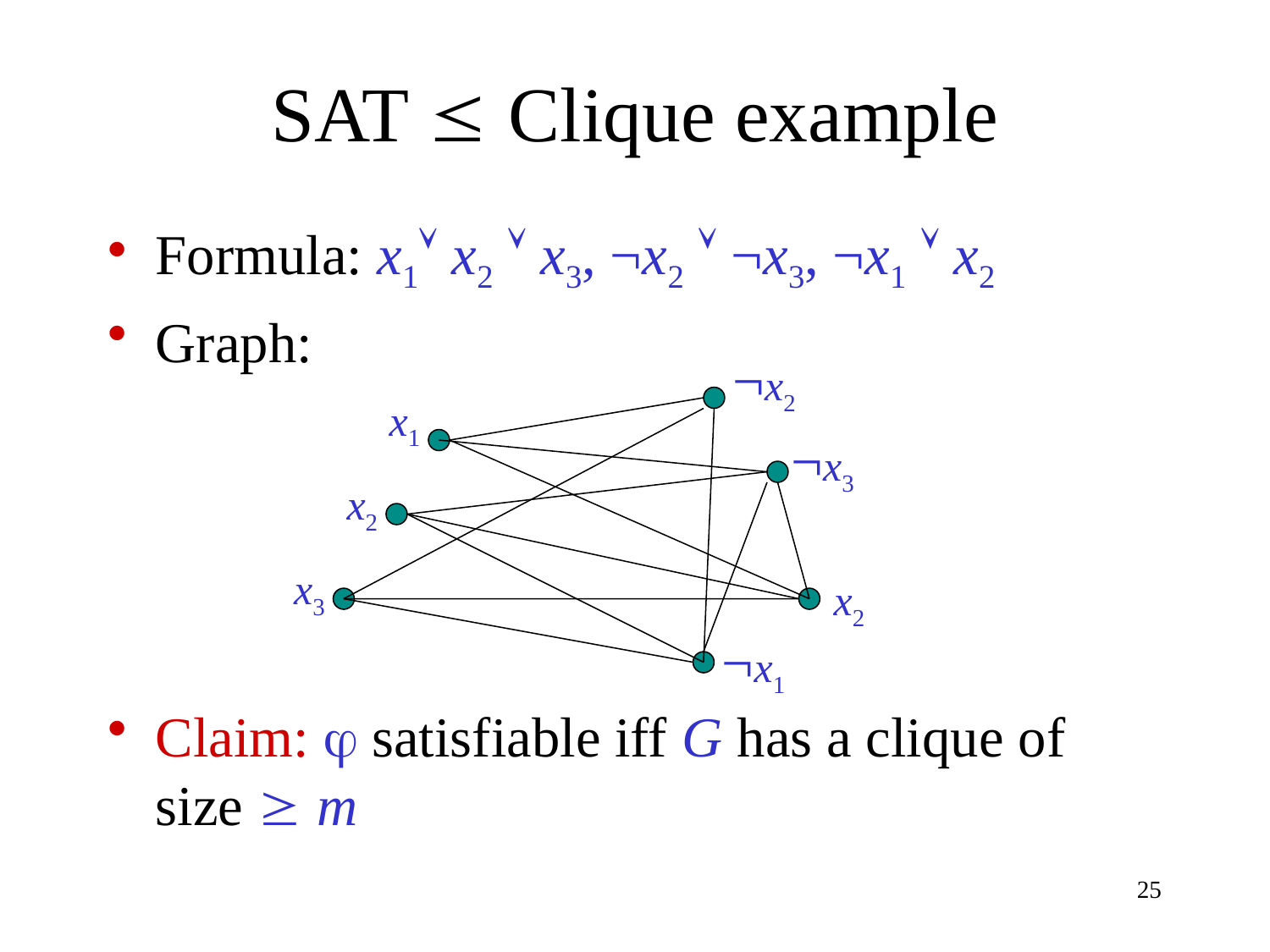

# SAT ≤ Clique example
Formula: x1∨ x2 ∨ x3, ¬x2 ∨ ¬x3, ¬x1 ∨ x2
Graph:

Claim: ϕ satisfiable iff G has a clique of size ≥ m
¬x2
x1

¬x3

x2

x3
x2

¬x1

25